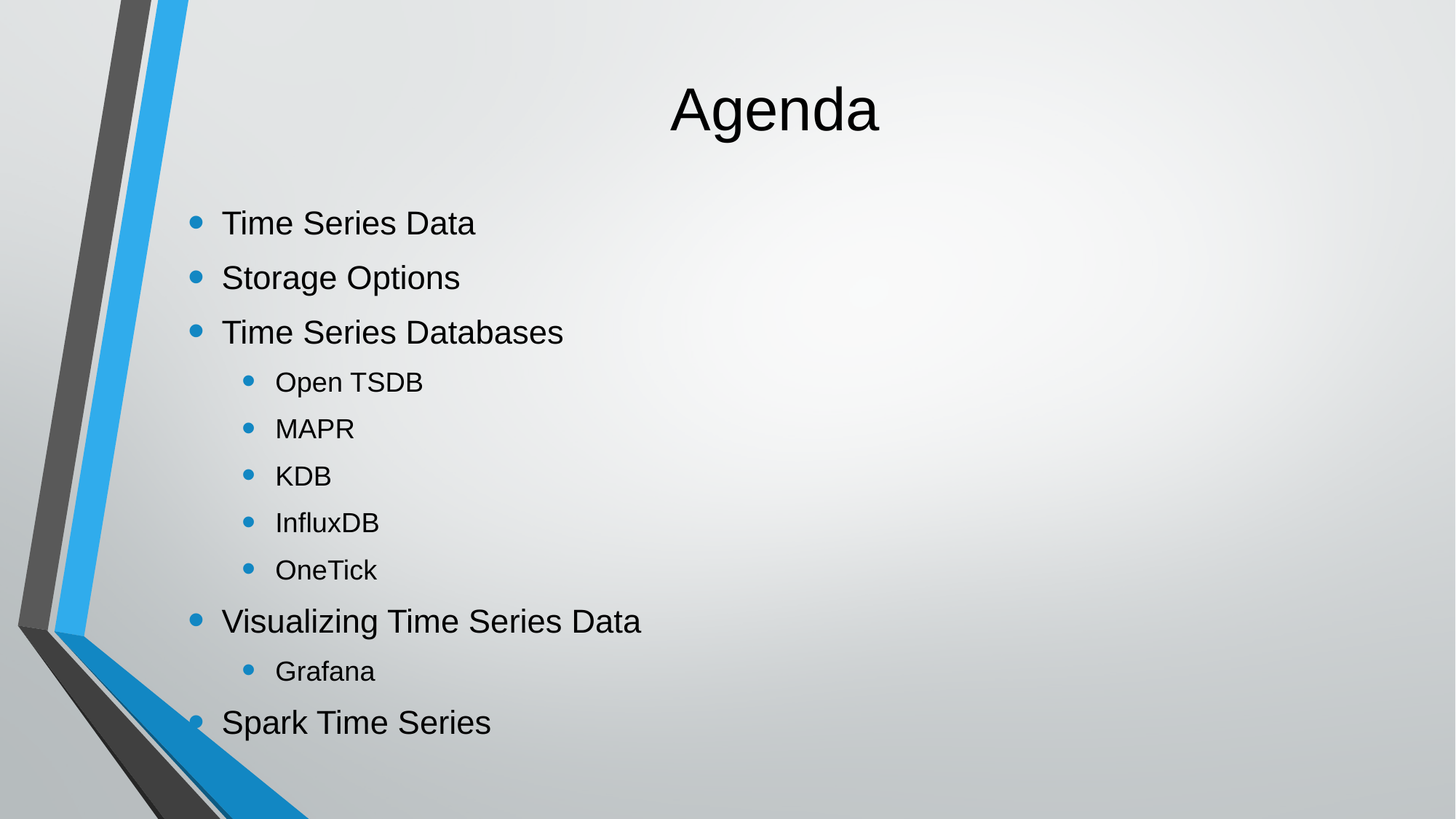

# Agenda
Time Series Data
Storage Options
Time Series Databases
Open TSDB
MAPR
KDB
InfluxDB
OneTick
Visualizing Time Series Data
Grafana
Spark Time Series